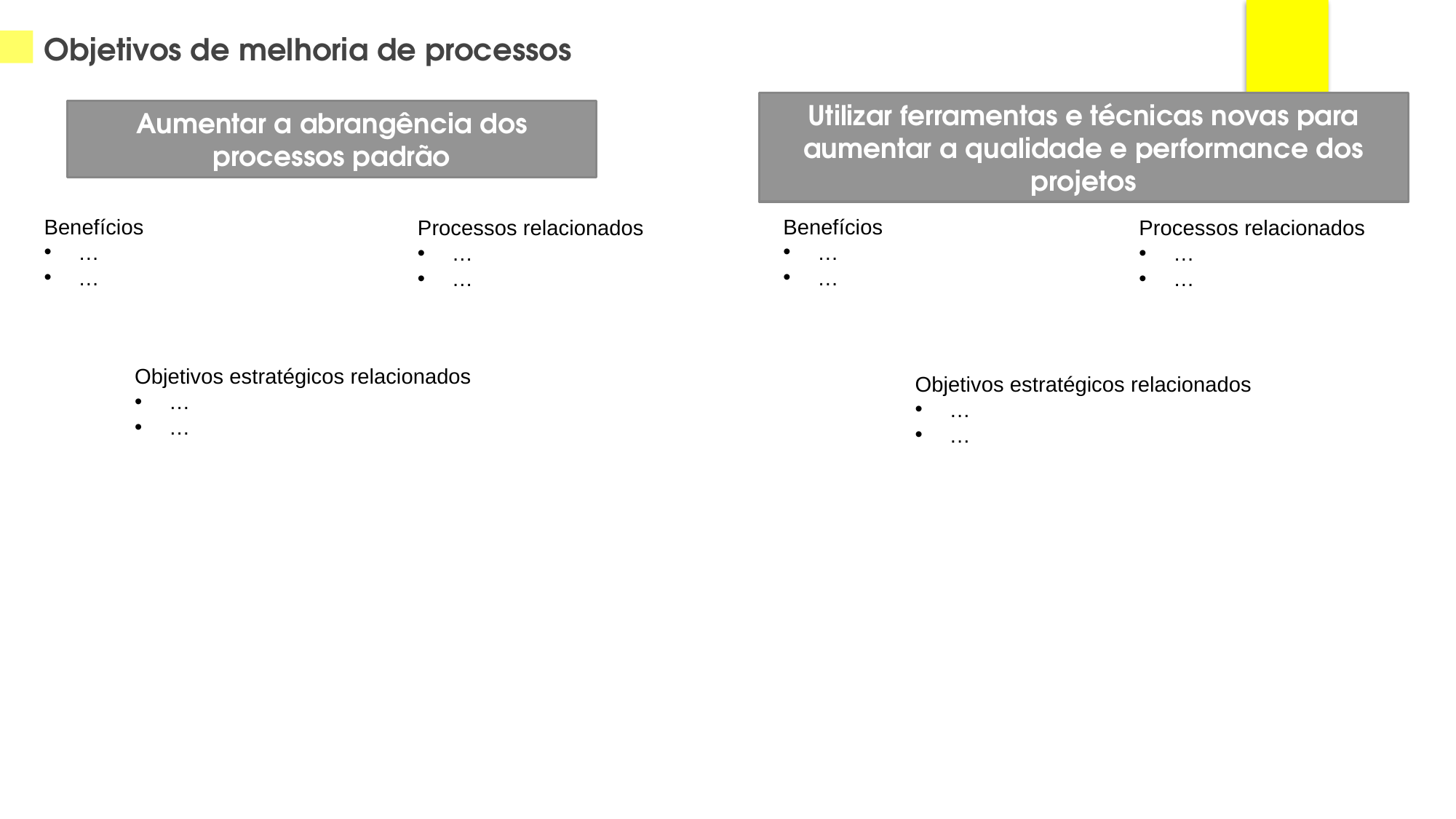

Objetivos de melhoria de processos

Utilizar ferramentas e técnicas novas para aumentar a qualidade e performance dos projetos
Aumentar a abrangência dos processos padrão
Benefícios
…
…
Benefícios
…
…
Processos relacionados
…
…
Processos relacionados
…
…
Objetivos estratégicos relacionados
…
…
Objetivos estratégicos relacionados
…
…